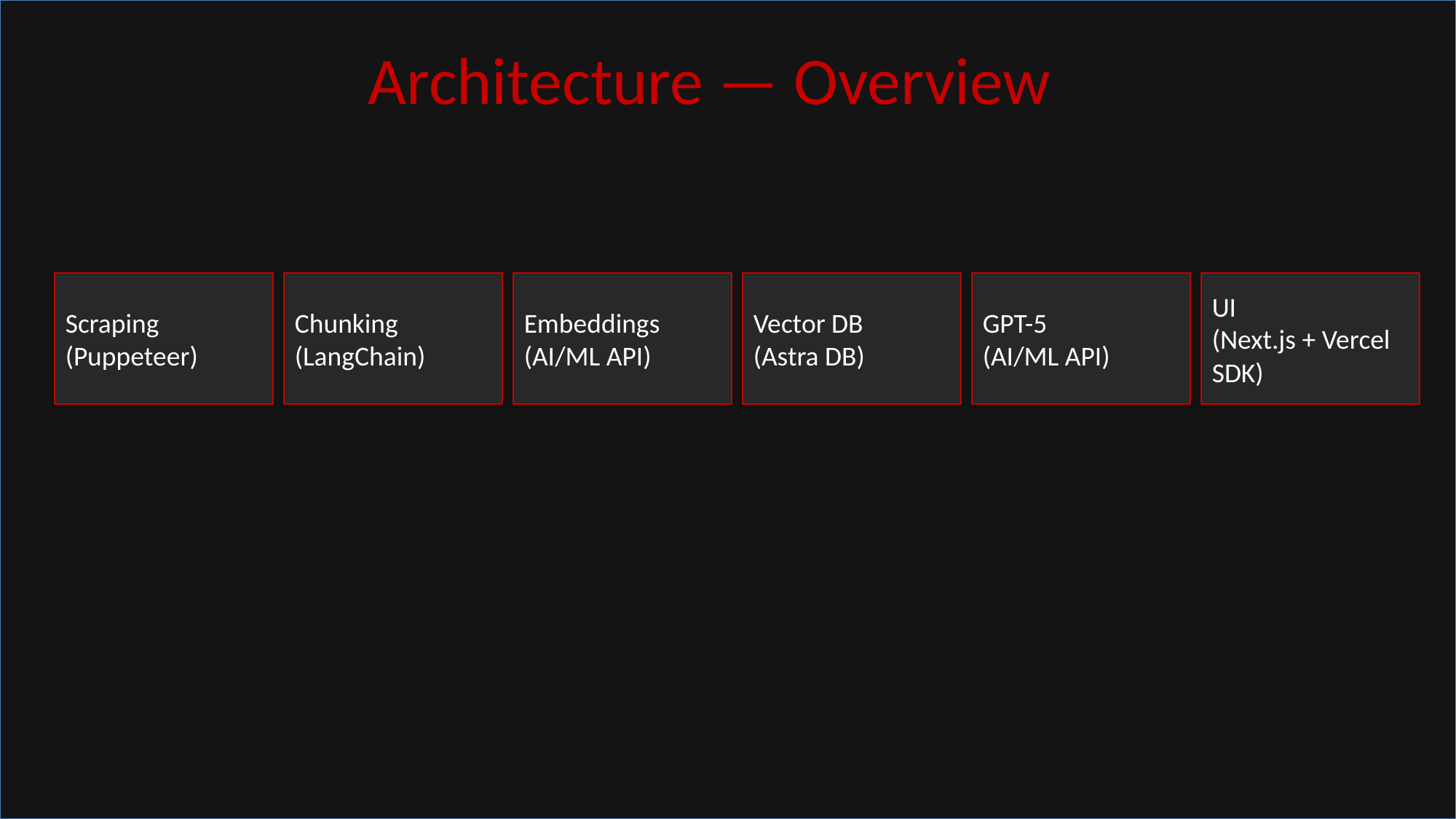

Architecture — Overview
Scraping
(Puppeteer)
Chunking
(LangChain)
Embeddings
(AI/ML API)
Vector DB
(Astra DB)
GPT-5
(AI/ML API)
UI
(Next.js + Vercel SDK)